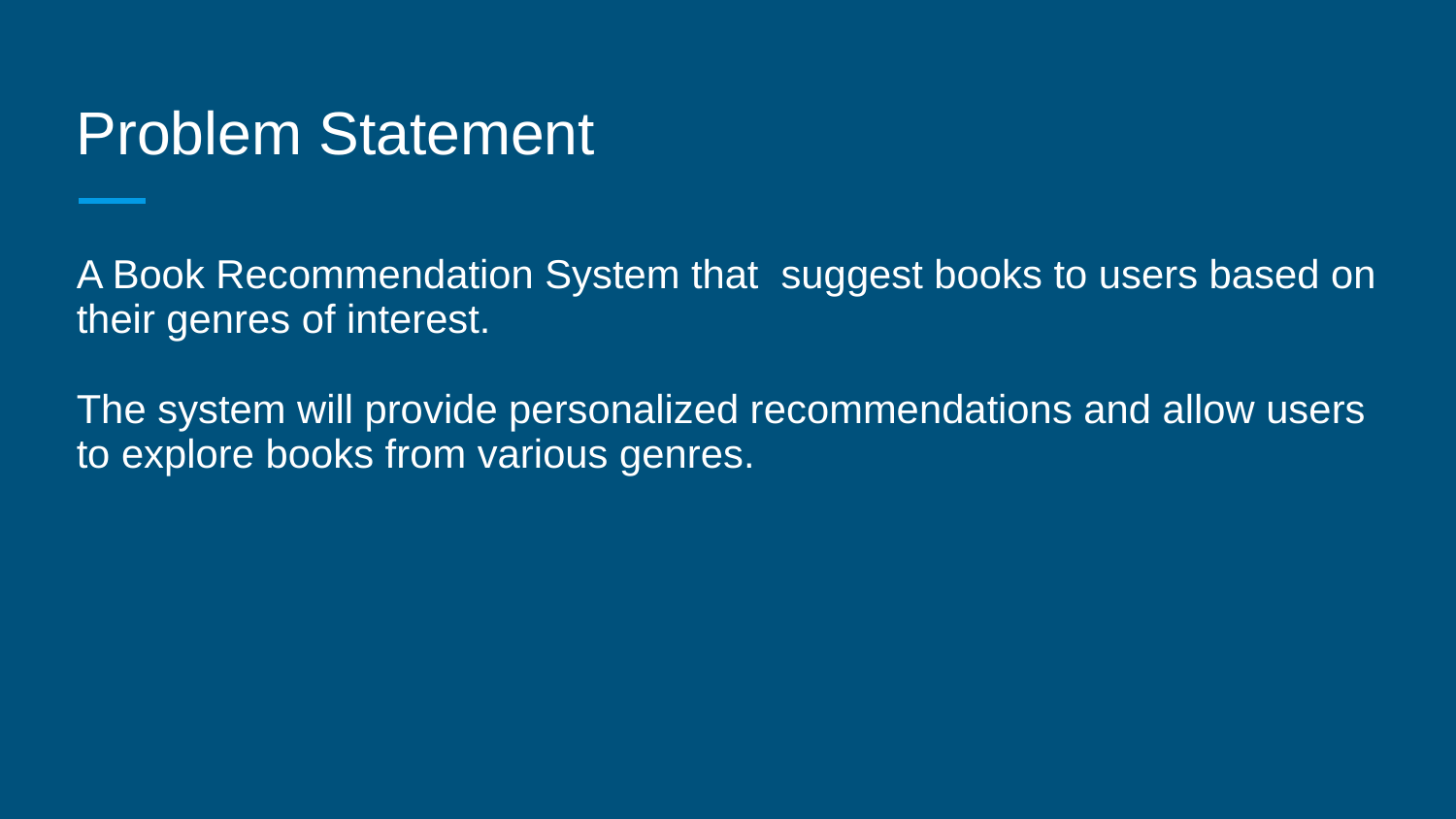

# Problem Statement
A Book Recommendation System that  suggest books to users based on their genres of interest.
The system will provide personalized recommendations and allow users to explore books from various genres.